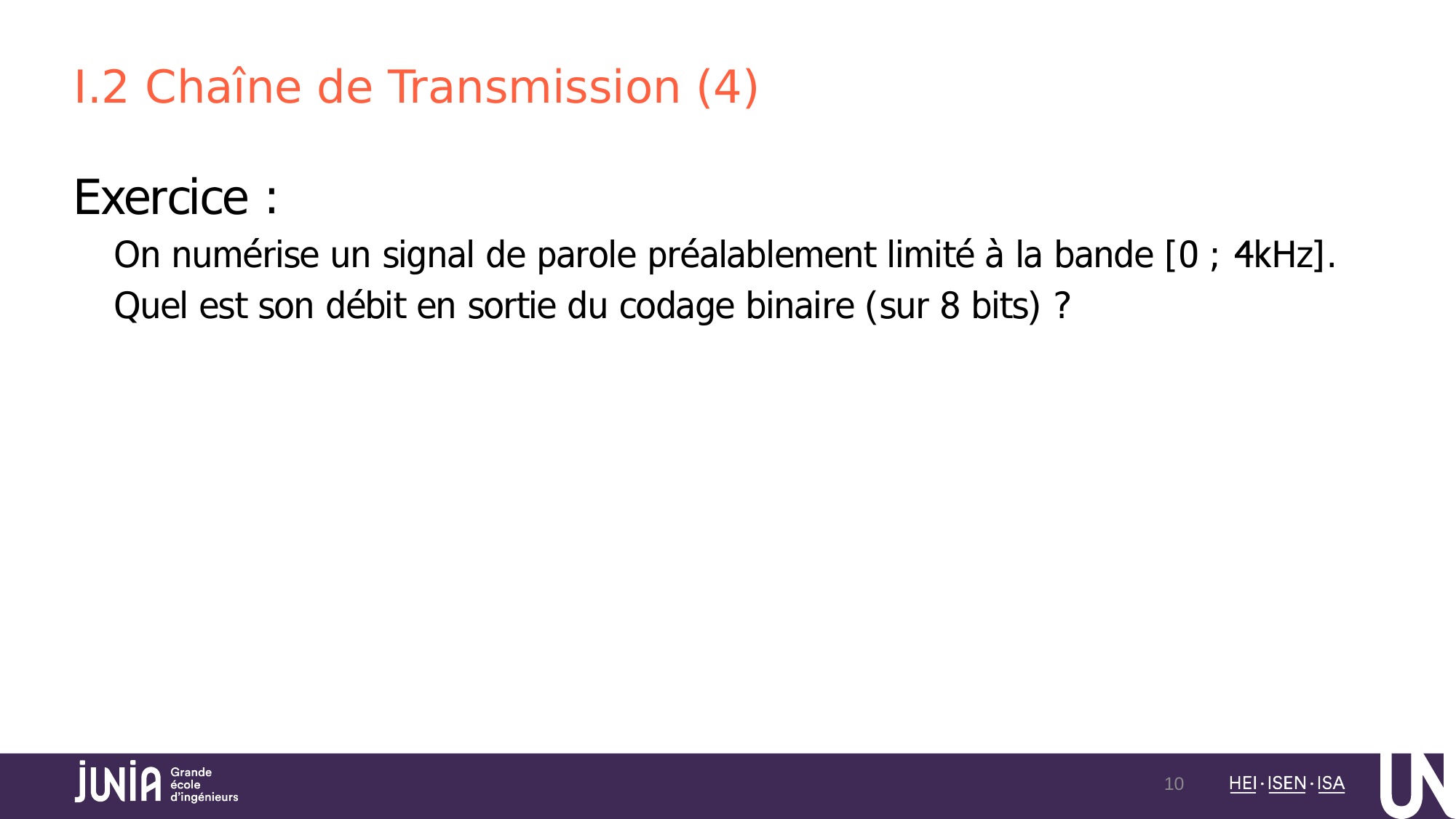

# I.2 Chaîne de Transmission (4)
Exercice :
	On numérise un signal de parole préalablement limité à la bande [0 ; 4kHz].
	Quel est son débit en sortie du codage binaire (sur 8 bits) ?

10